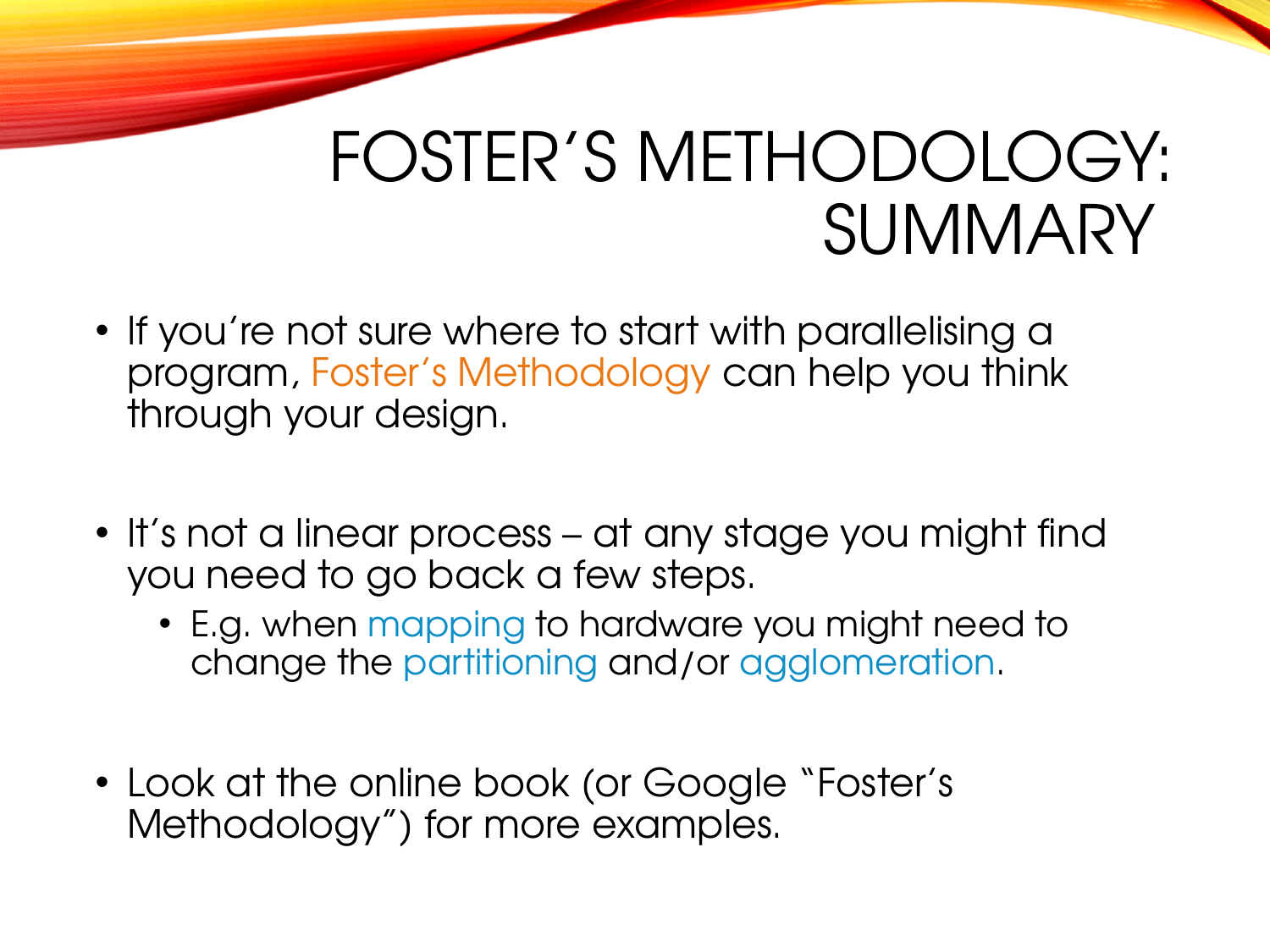

# Foster’s methodology: Summary
If you’re not sure where to start with parallelising a program, Foster’s Methodology can help you think through your design.

It’s not a linear process – at any stage you might find you need to go back a few steps.
E.g. when mapping to hardware you might need to change the partitioning and/or agglomeration.

Look at the online book (or Google “Foster’s Methodology”) for more examples.